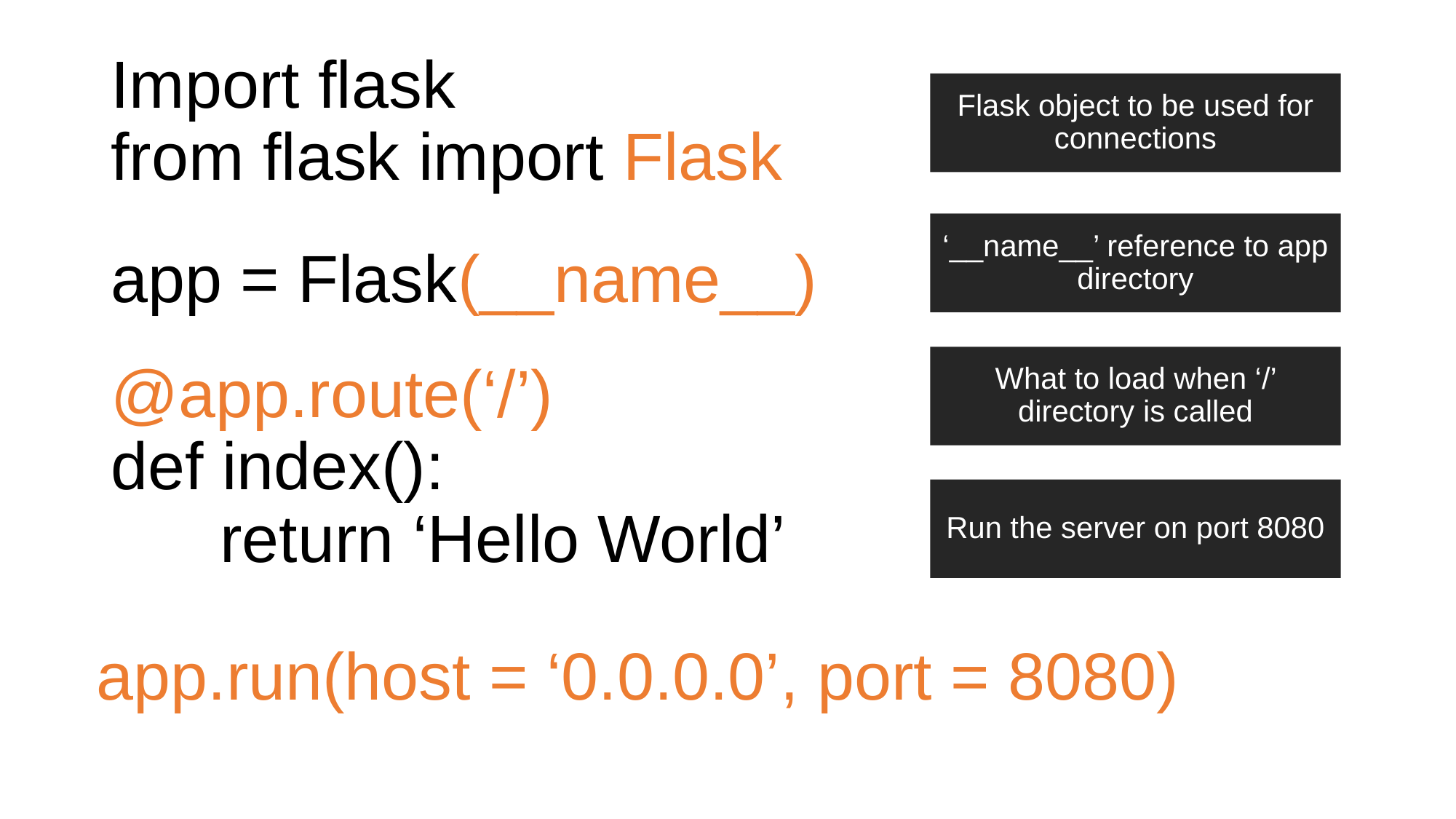

# Import flask from flask import Flask
Flask object to be used for connections
app = Flask(__name__)
‘__name__’ reference to app directory
@app.route(‘/’)
def index():
	return ‘Hello World’
What to load when ‘/’ directory is called
Run the server on port 8080
app.run(host = ‘0.0.0.0’, port = 8080)